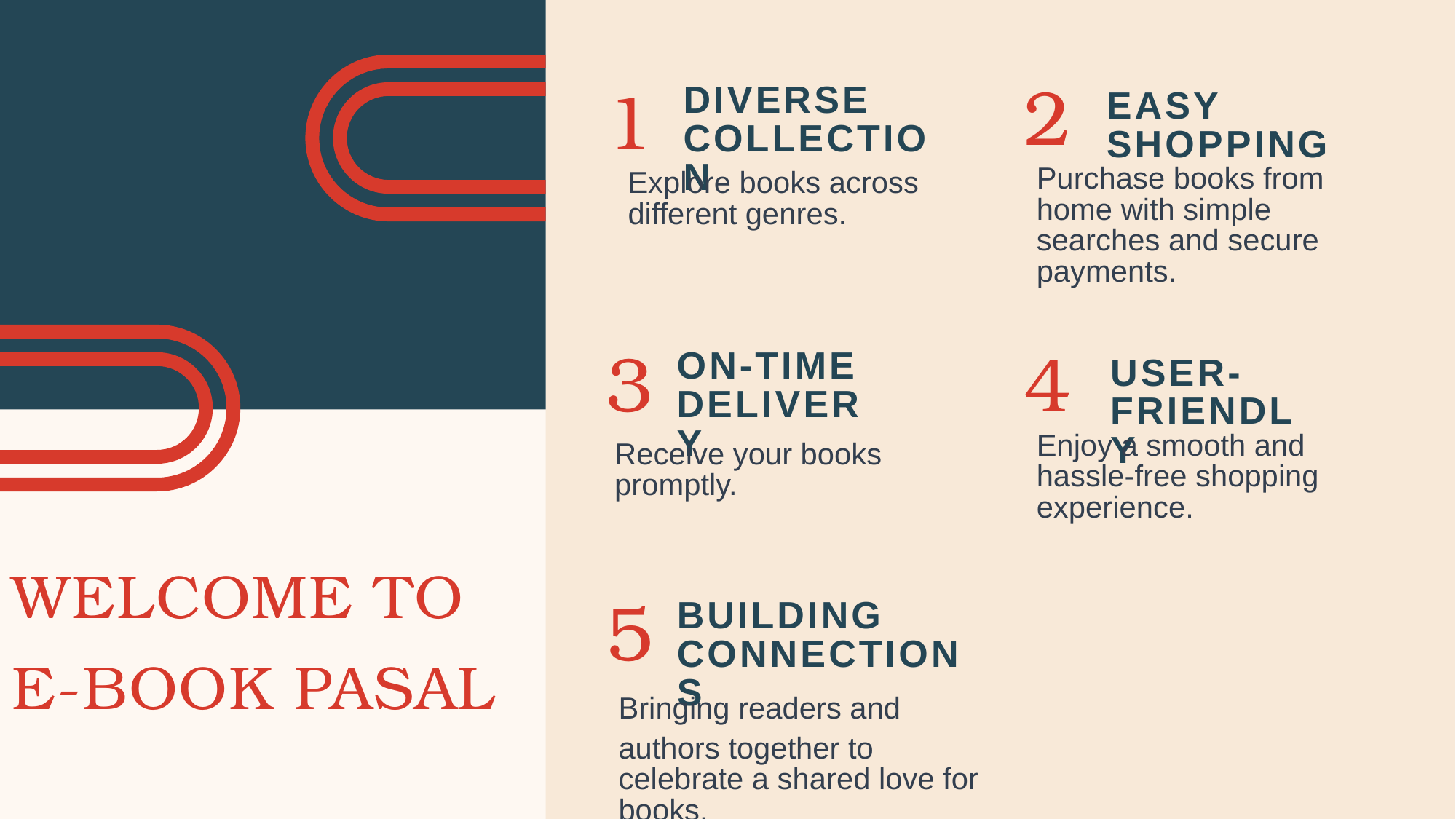

Diverse Collection
2
1
Easy Shopping
Purchase books from home with simple searches and secure payments.
Explore books across different genres.
On-Time Delivery
3
4
User-Friendly
Enjoy a smooth and hassle-free shopping experience.
Receive your books promptly.
# Welcome To e-book pasal
Building Connections
5
Bringing readers and
authors together to celebrate a shared love for books.